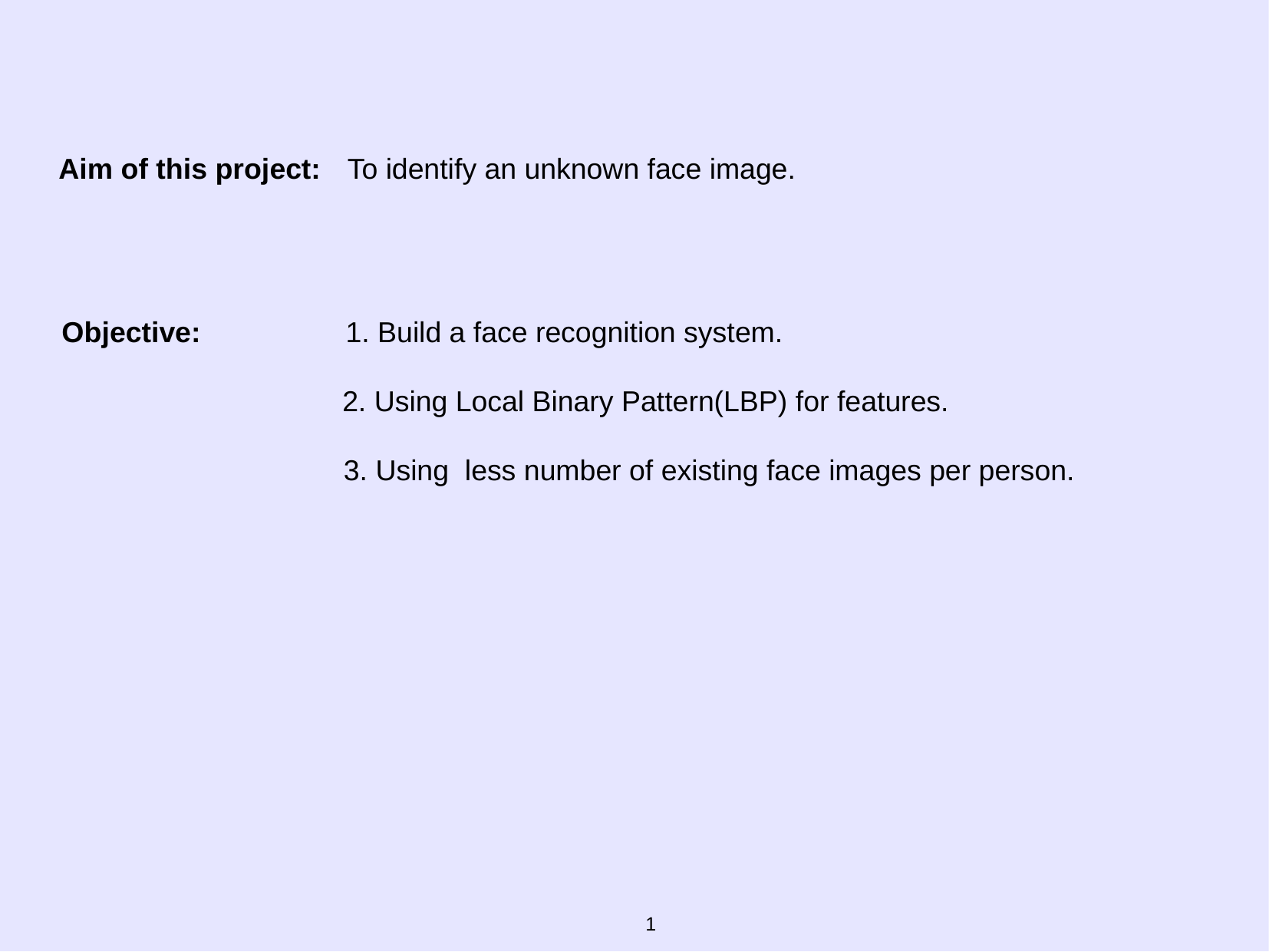

Aim of this project: 	To identify an unknown face image.
             Objective:                  1. Build a face recognition system.

			     2. Using Local Binary Pattern(LBP) for features.
                                                3. Using  less number of existing face images per person.
1